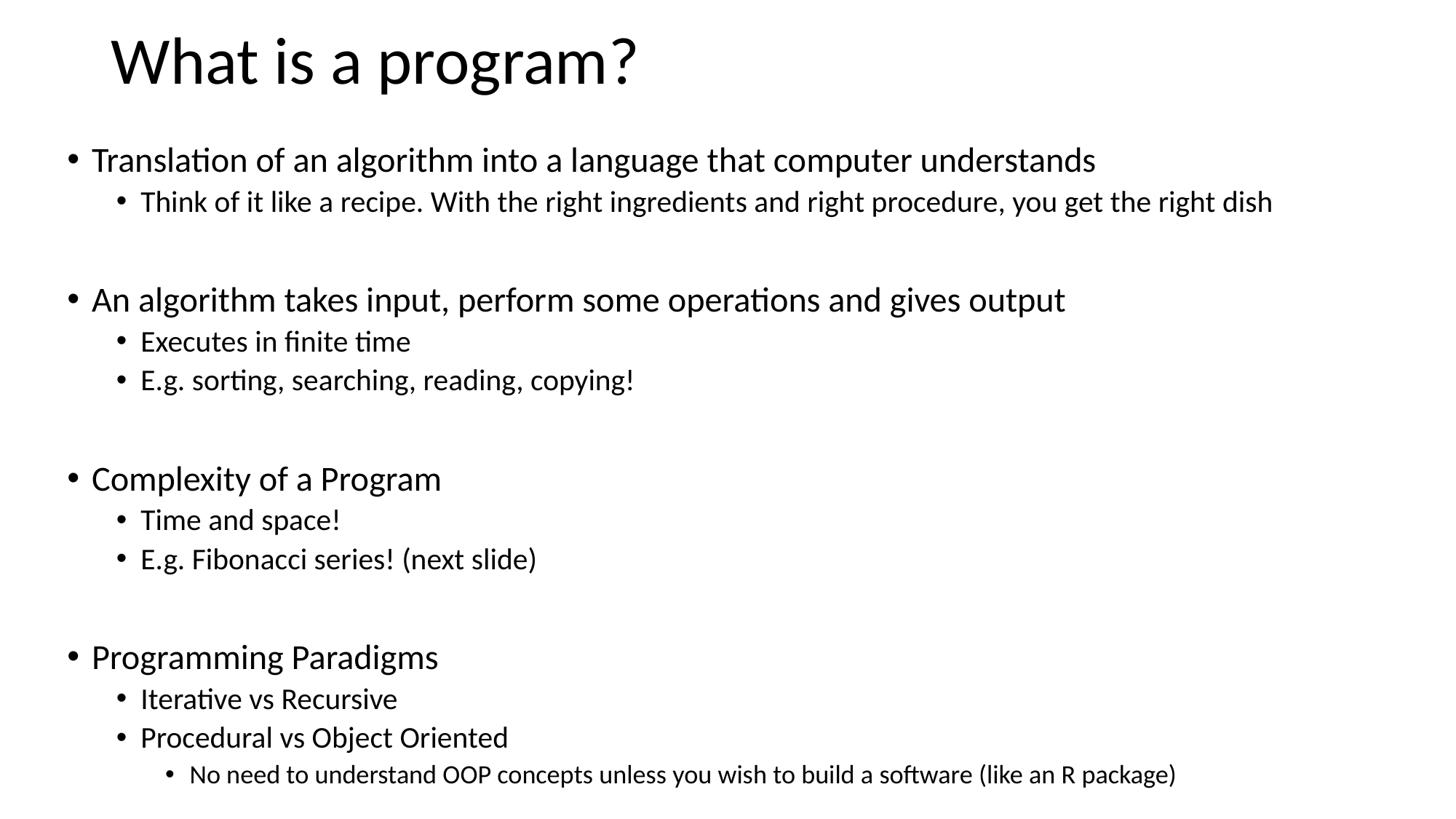

# What is a program?
Translation of an algorithm into a language that computer understands
Think of it like a recipe. With the right ingredients and right procedure, you get the right dish

An algorithm takes input, perform some operations and gives output
Executes in finite time
E.g. sorting, searching, reading, copying!

Complexity of a Program
Time and space!
E.g. Fibonacci series! (next slide)

Programming Paradigms
Iterative vs Recursive
Procedural vs Object Oriented
No need to understand OOP concepts unless you wish to build a software (like an R package)